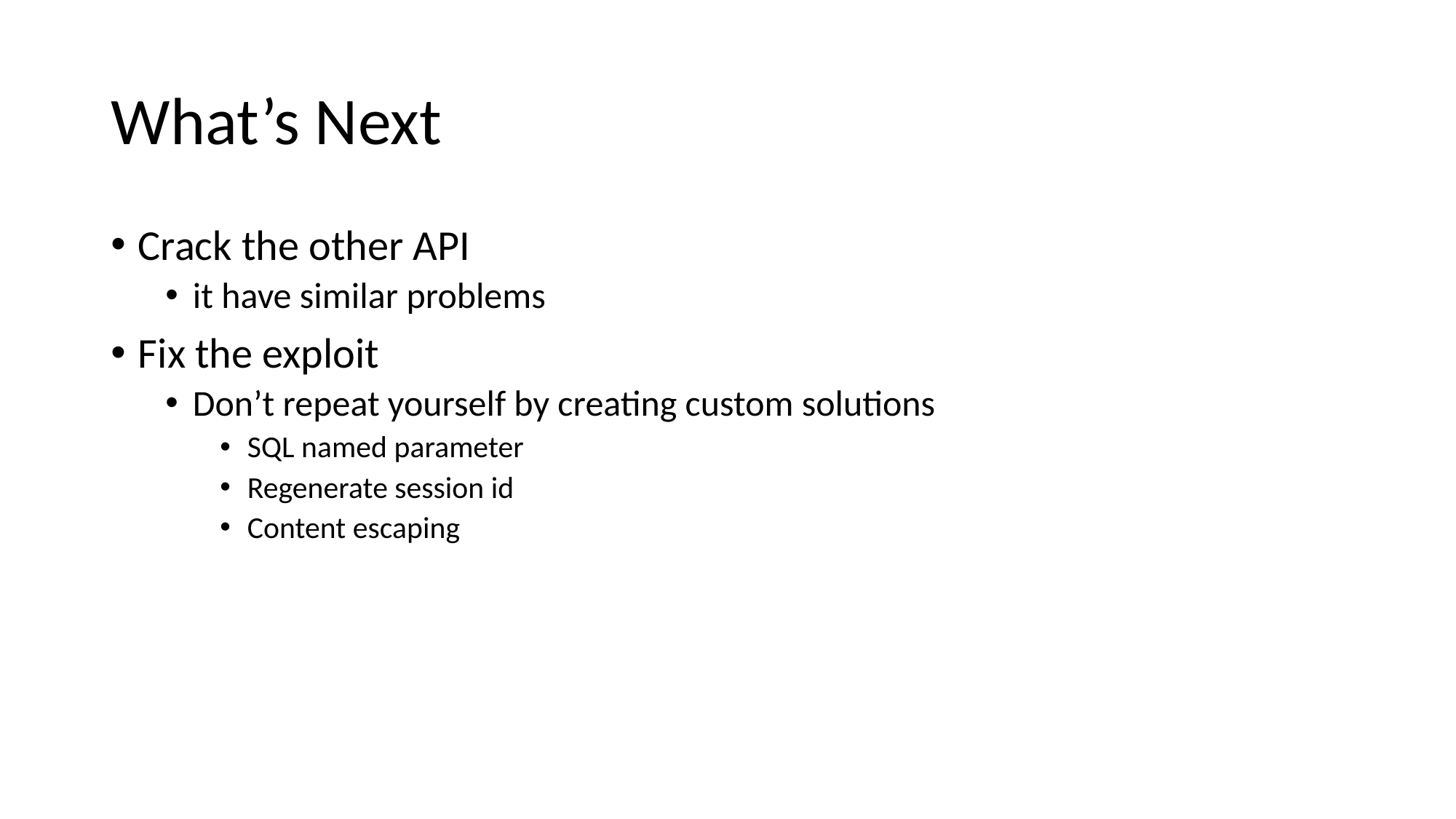

# What’s Next
Crack the other API
it have similar problems
Fix the exploit
Don’t repeat yourself by creating custom solutions
SQL named parameter
Regenerate session id
Content escaping